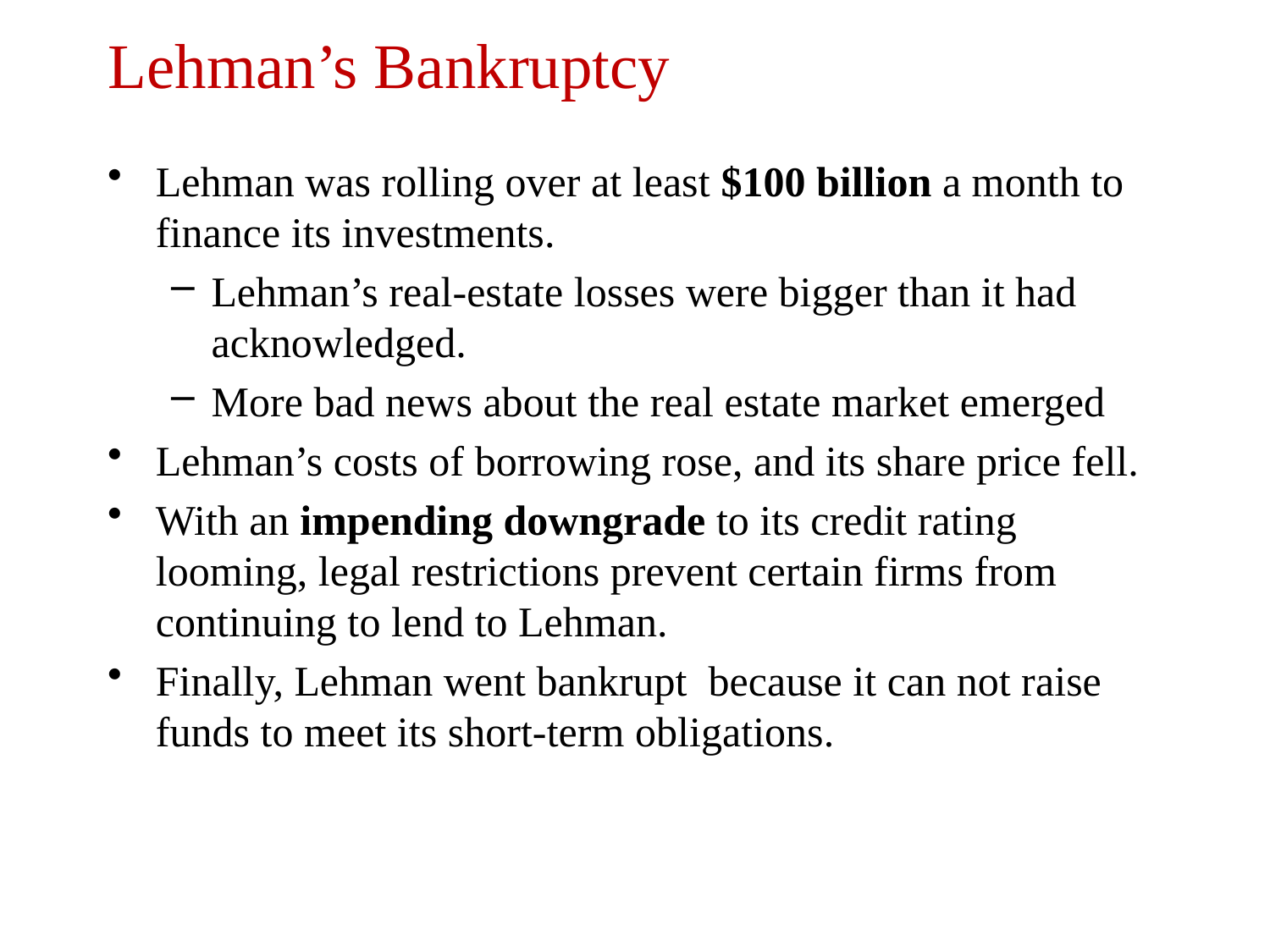

# Lehman’s Bankruptcy
Lehman was rolling over at least $100 billion a month to finance its investments.
Lehman’s real-estate losses were bigger than it had acknowledged.
More bad news about the real estate market emerged
Lehman’s costs of borrowing rose, and its share price fell.
With an impending downgrade to its credit rating looming, legal restrictions prevent certain firms from continuing to lend to Lehman.
Finally, Lehman went bankrupt  because it can not raise funds to meet its short-term obligations.